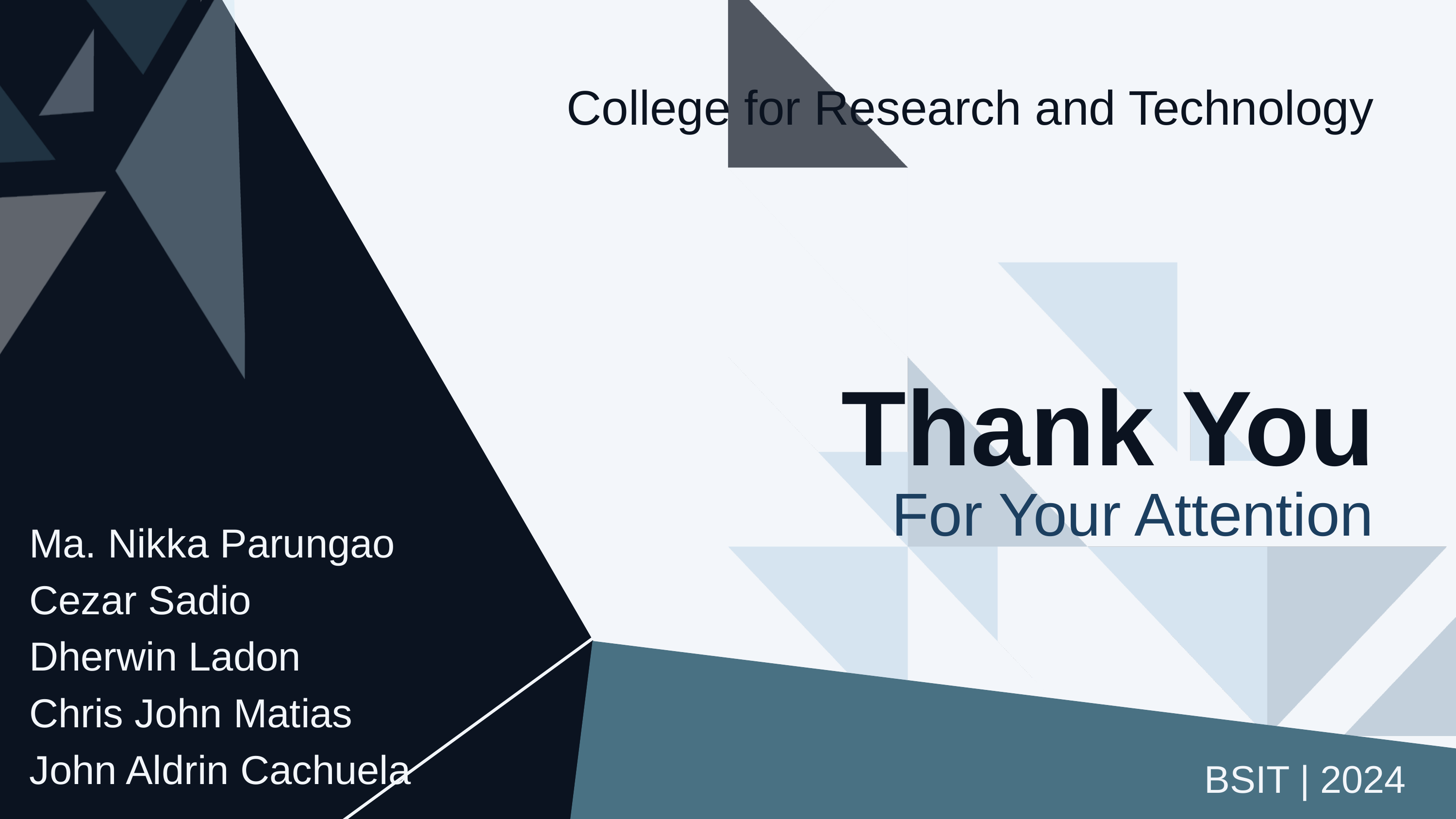

College for Research and Technology
Thank You
For Your Attention
Ma. Nikka Parungao
Cezar Sadio
Dherwin Ladon
Chris John Matias
John Aldrin Cachuela

 BSIT | 2024